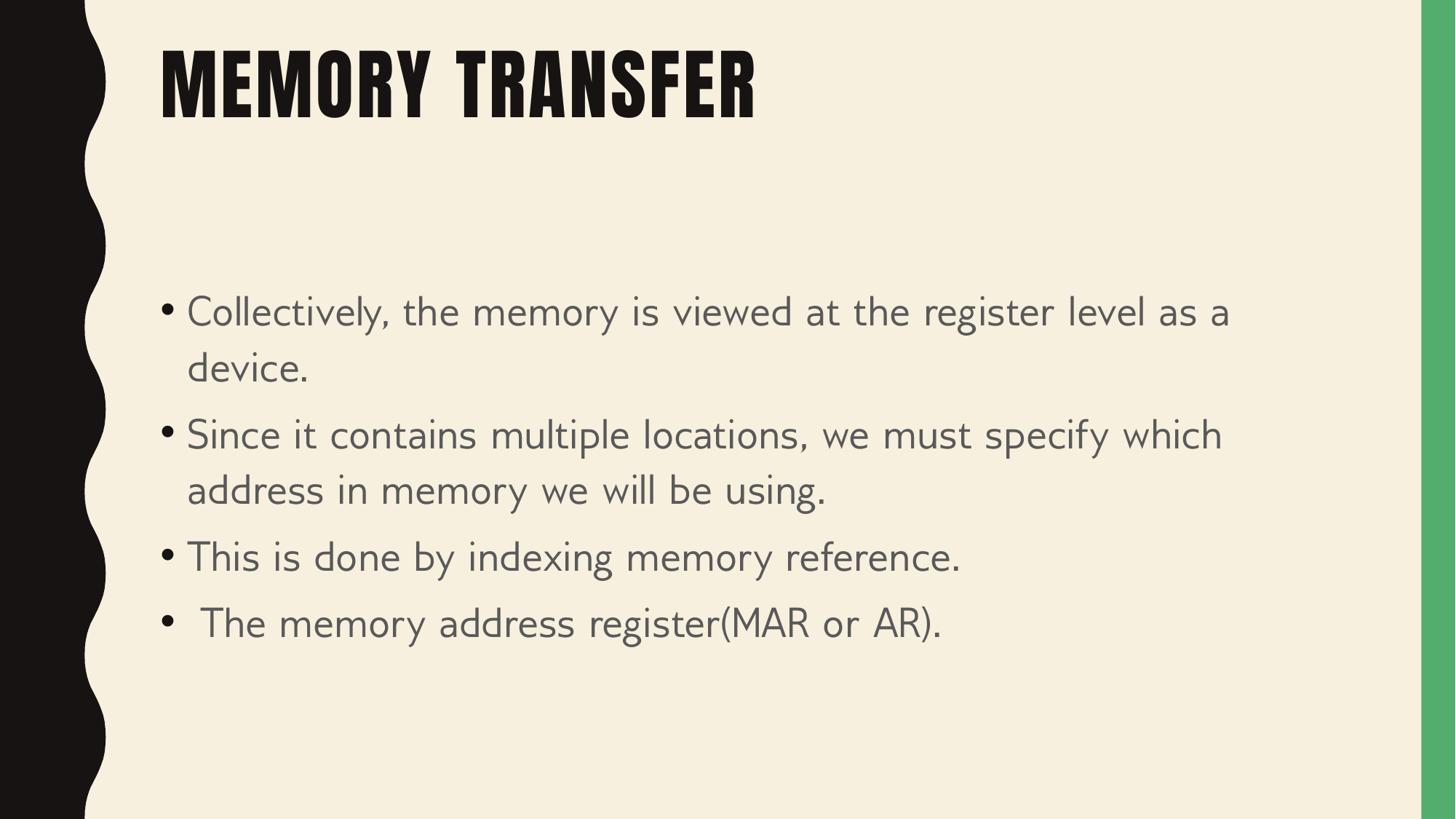

# MEMORY TRANSFER
Collectively, the memory is viewed at the register level as a device.
Since it contains multiple locations, we must specify which address in memory we will be using.
This is done by indexing memory reference.
 The memory address register(MAR or AR).